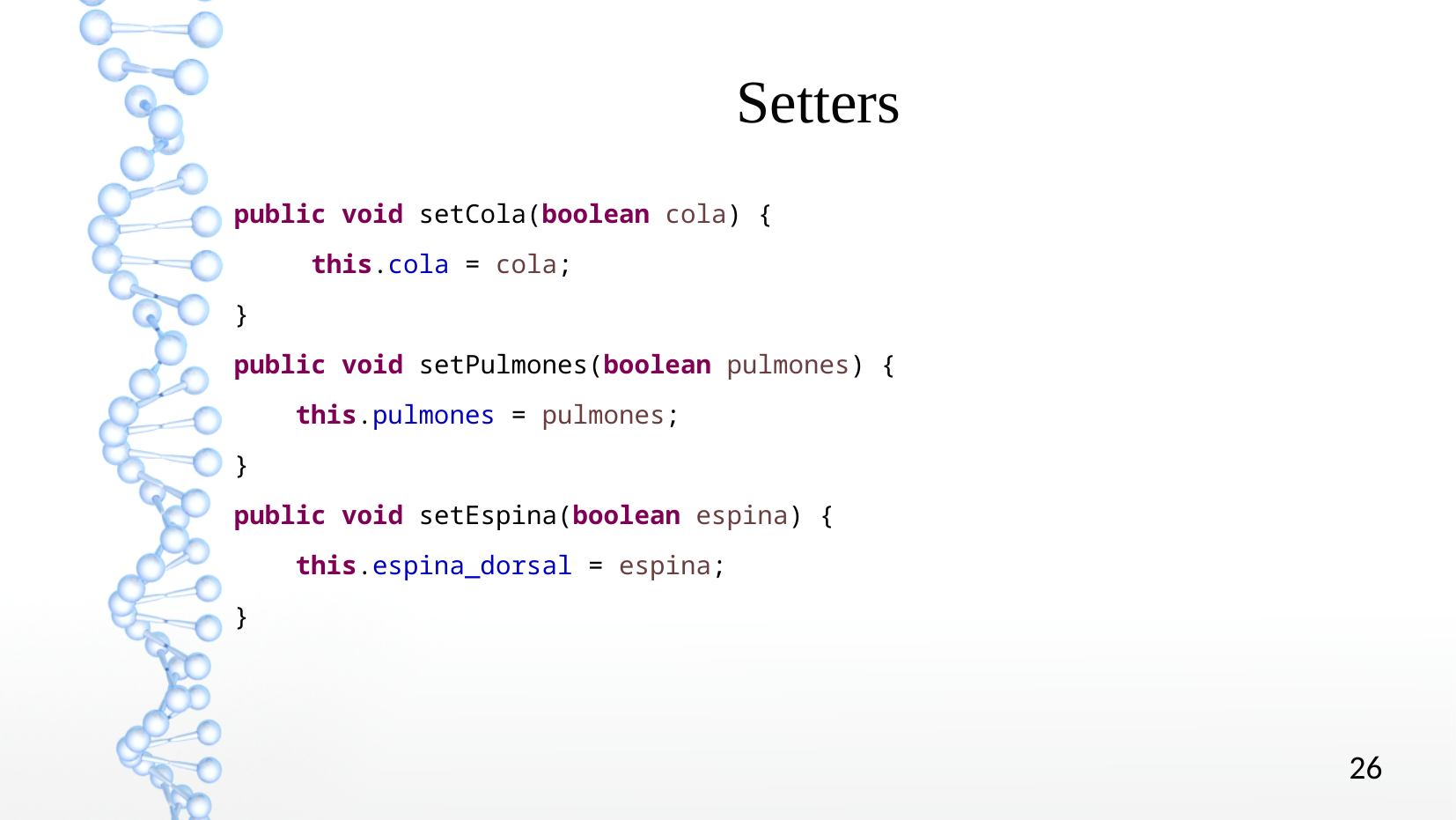

Setters
public void setCola(boolean cola) {
     this.cola = cola;
}
public void setPulmones(boolean pulmones) {
    this.pulmones = pulmones;
}
public void setEspina(boolean espina) {
    this.espina_dorsal = espina;
}
26